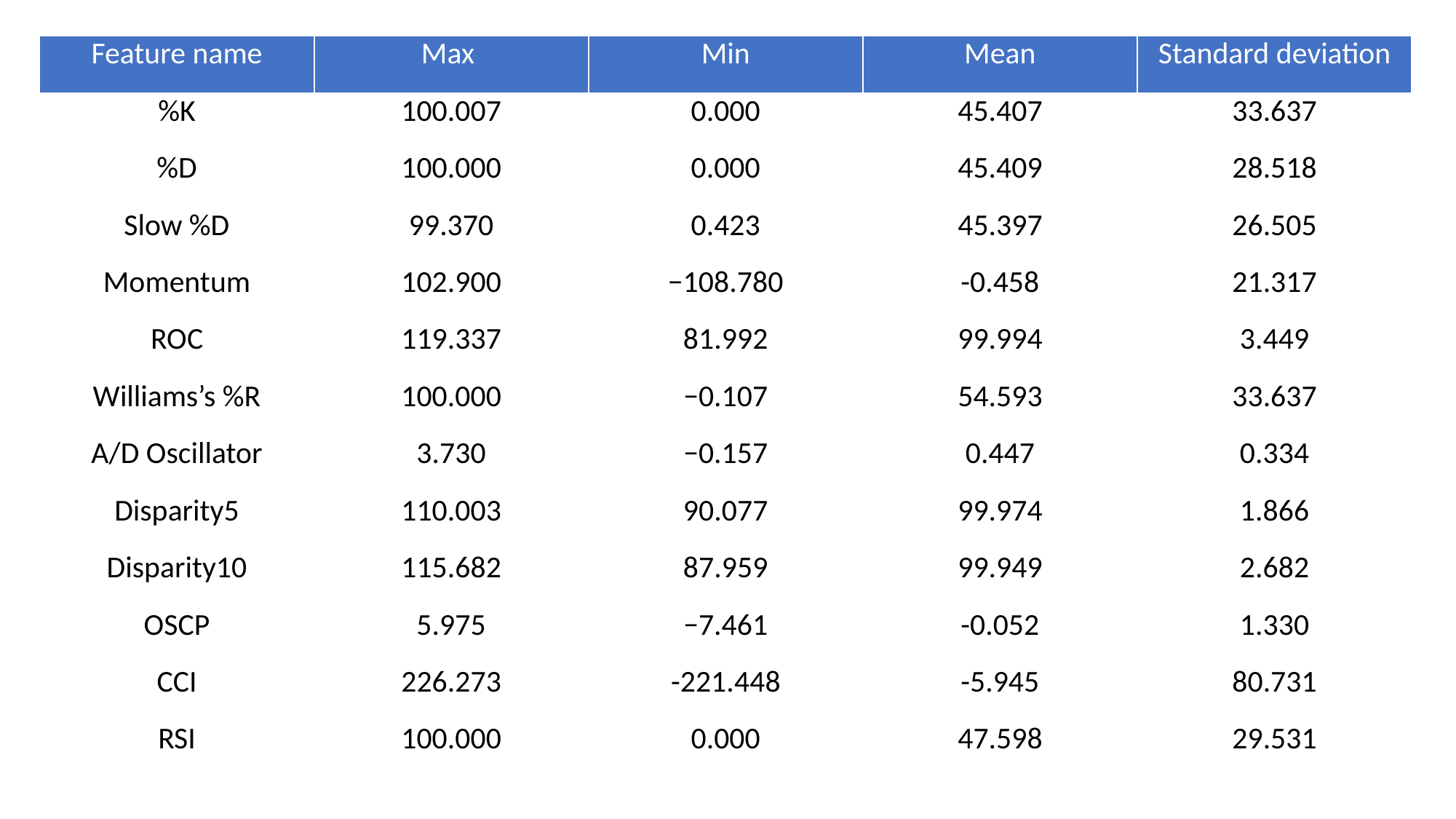

| Feature name | Max | Min | Mean | Standard deviation |
| --- | --- | --- | --- | --- |
| %K | 100.007 | 0.000 | 45.407 | 33.637 |
| %D | 100.000 | 0.000 | 45.409 | 28.518 |
| Slow %D | 99.370 | 0.423 | 45.397 | 26.505 |
| Momentum | 102.900 | −108.780 | -0.458 | 21.317 |
| ROC | 119.337 | 81.992 | 99.994 | 3.449 |
| Williams’s %R | 100.000 | −0.107 | 54.593 | 33.637 |
| A/D Oscillator | 3.730 | −0.157 | 0.447 | 0.334 |
| Disparity5 | 110.003 | 90.077 | 99.974 | 1.866 |
| Disparity10 | 115.682 | 87.959 | 99.949 | 2.682 |
| OSCP | 5.975 | −7.461 | -0.052 | 1.330 |
| CCI | 226.273 | -221.448 | -5.945 | 80.731 |
| RSI | 100.000 | 0.000 | 47.598 | 29.531 |